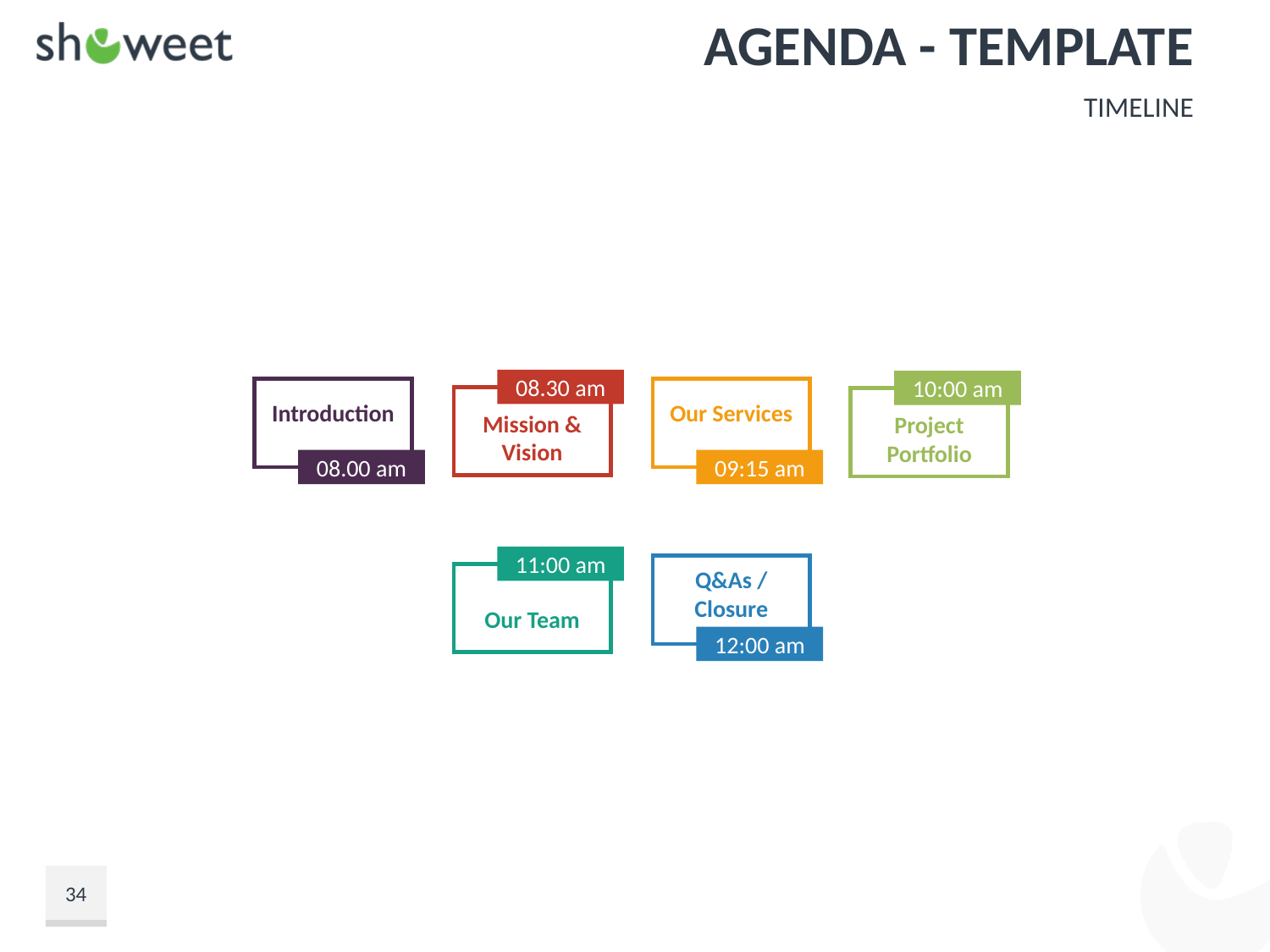

# Agenda - Template
Timeline
08.30 am
Mission & Vision
10:00 am
Project Portfolio
Introduction
08.00 am
Our Services
09:15 am
11:00 am
Our Team
Q&As / Closure
12:00 am
34